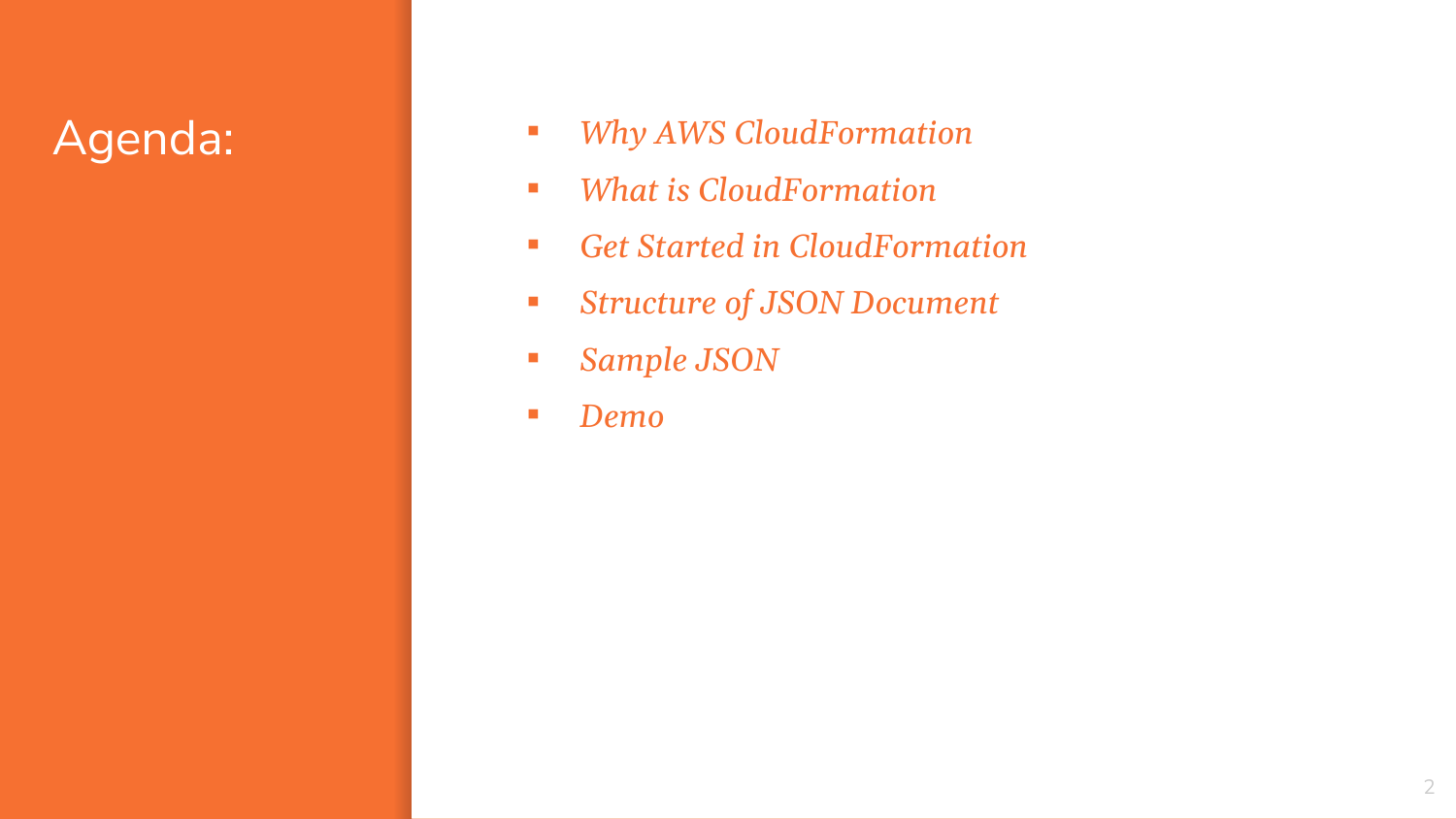

Why AWS CloudFormation
What is CloudFormation
Get Started in CloudFormation
Structure of JSON Document
Sample JSON
Demo

# Agenda:
2